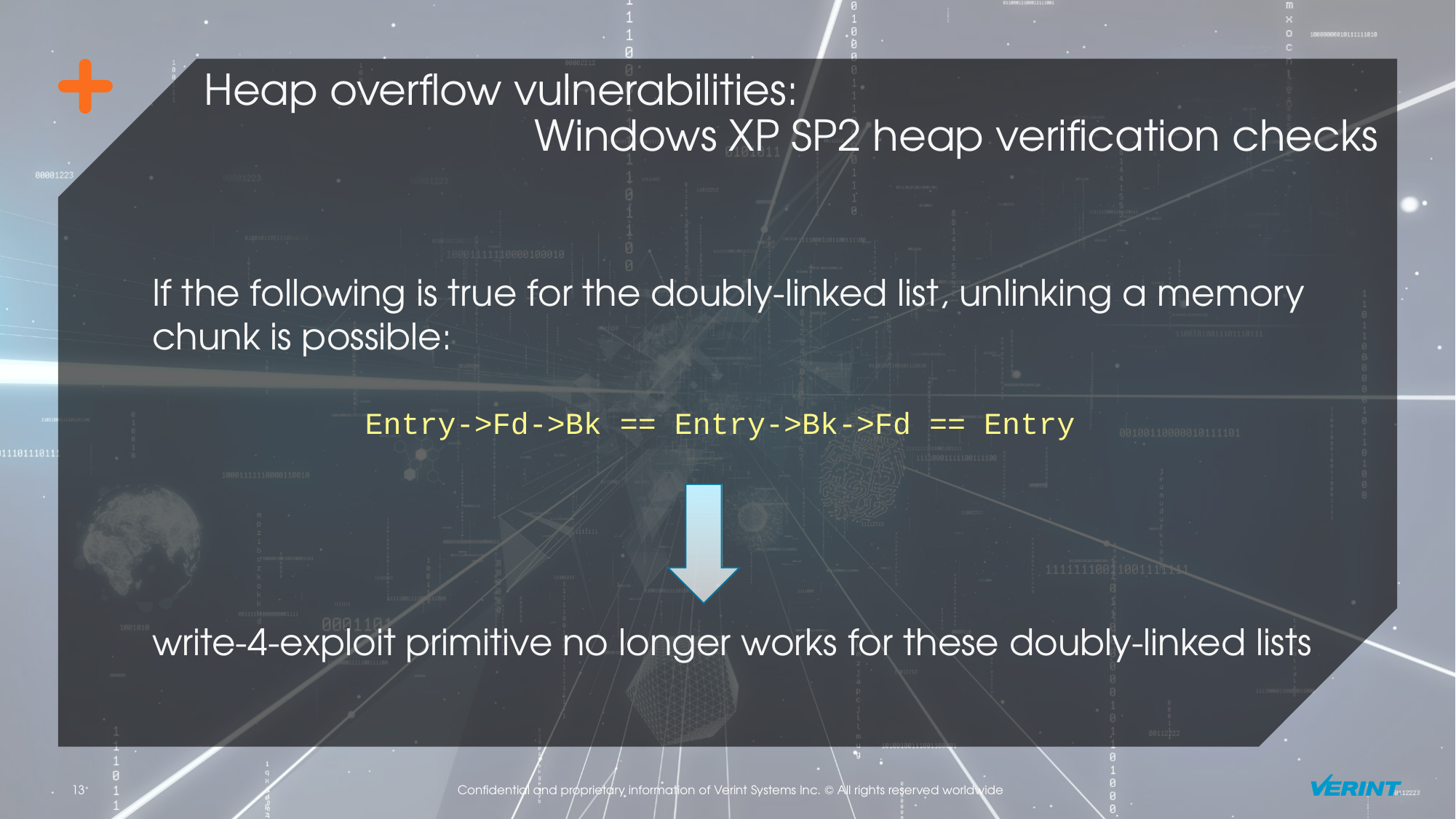

Heap overflow vulnerabilities:
                            Windows XP SP2 heap verification checks
If the following is true for the doubly-linked list, unlinking a memory chunk is possible:

write-4-exploit primitive no longer works for these doubly-linked lists

Entry->Fd->Bk == Entry->Bk->Fd == Entry